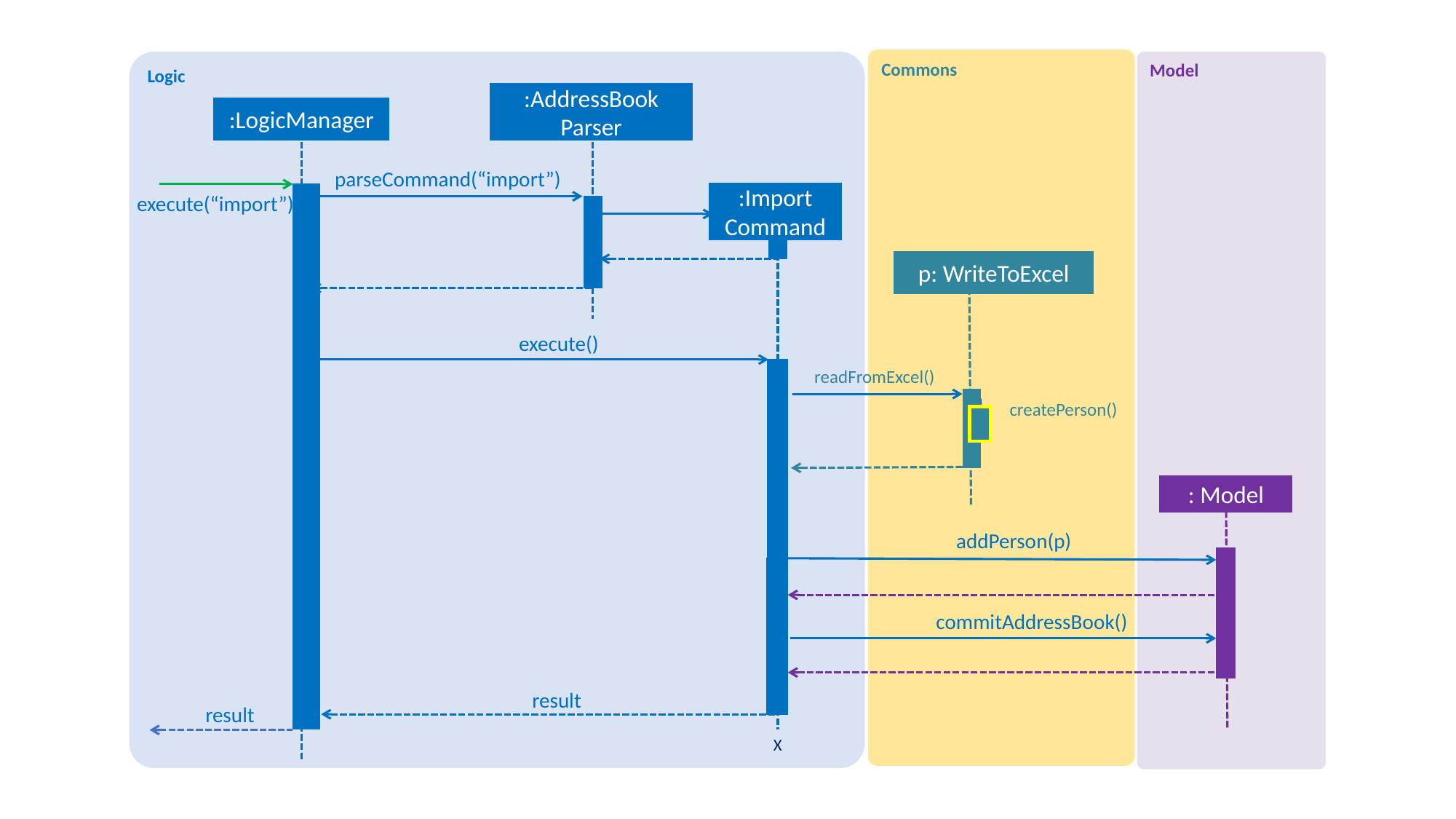

Commons
Logic
Model
:AddressBook Parser
:LogicManager
parseCommand(“import”)

:Import
Command
execute(“import”)

p: WriteToExcel
execute()

readFromExcel()

createPerson()

: Model
addPerson(p)

commitAddressBook()
result
result
X